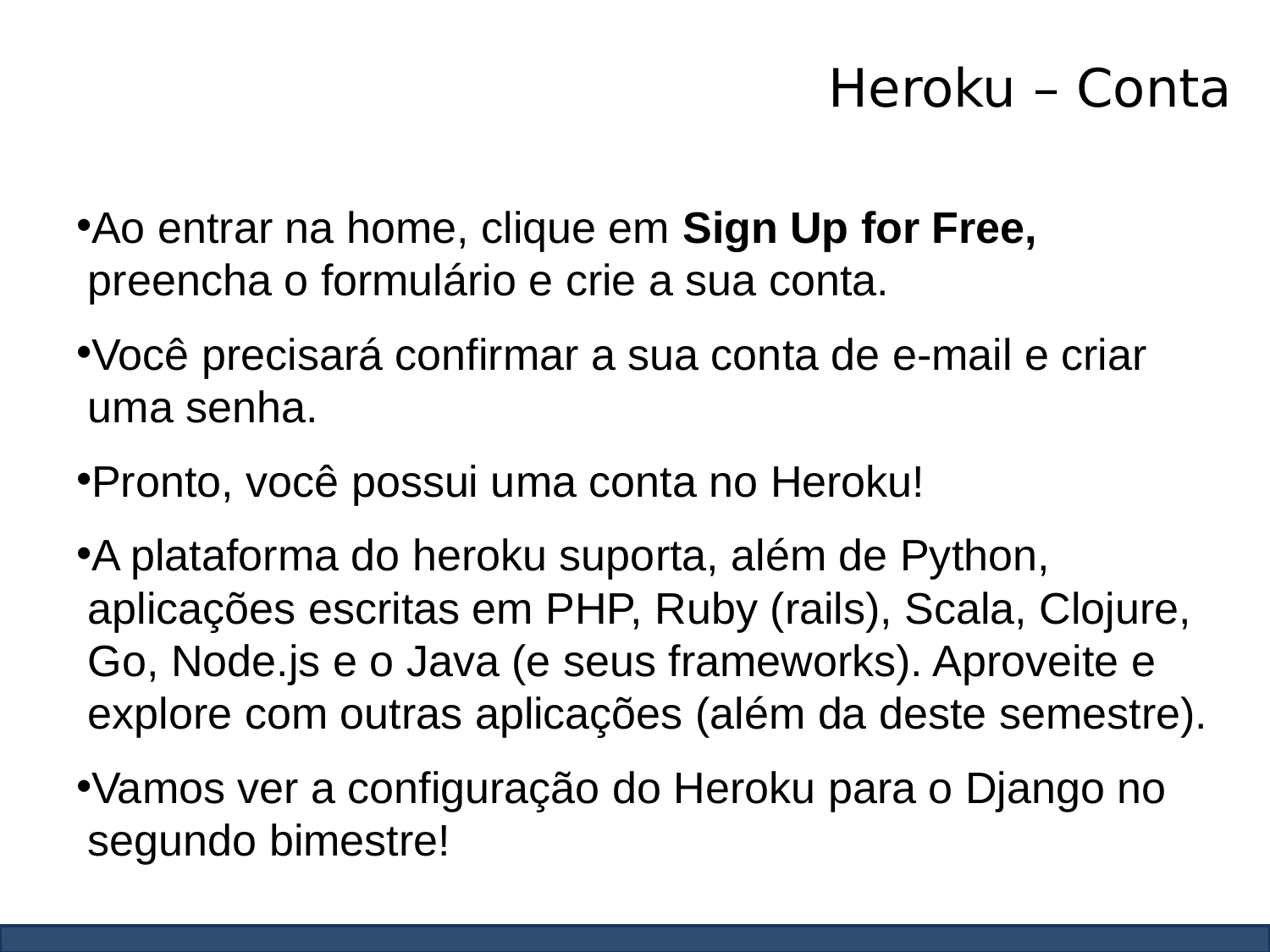

# Heroku – Conta
Ao entrar na home, clique em Sign Up for Free, preencha o formulário e crie a sua conta.
Você precisará confirmar a sua conta de e-mail e criar uma senha.
Pronto, você possui uma conta no Heroku!
A plataforma do heroku suporta, além de Python, aplicações escritas em PHP, Ruby (rails), Scala, Clojure, Go, Node.js e o Java (e seus frameworks). Aproveite e explore com outras aplicações (além da deste semestre).
Vamos ver a configuração do Heroku para o Django no segundo bimestre!